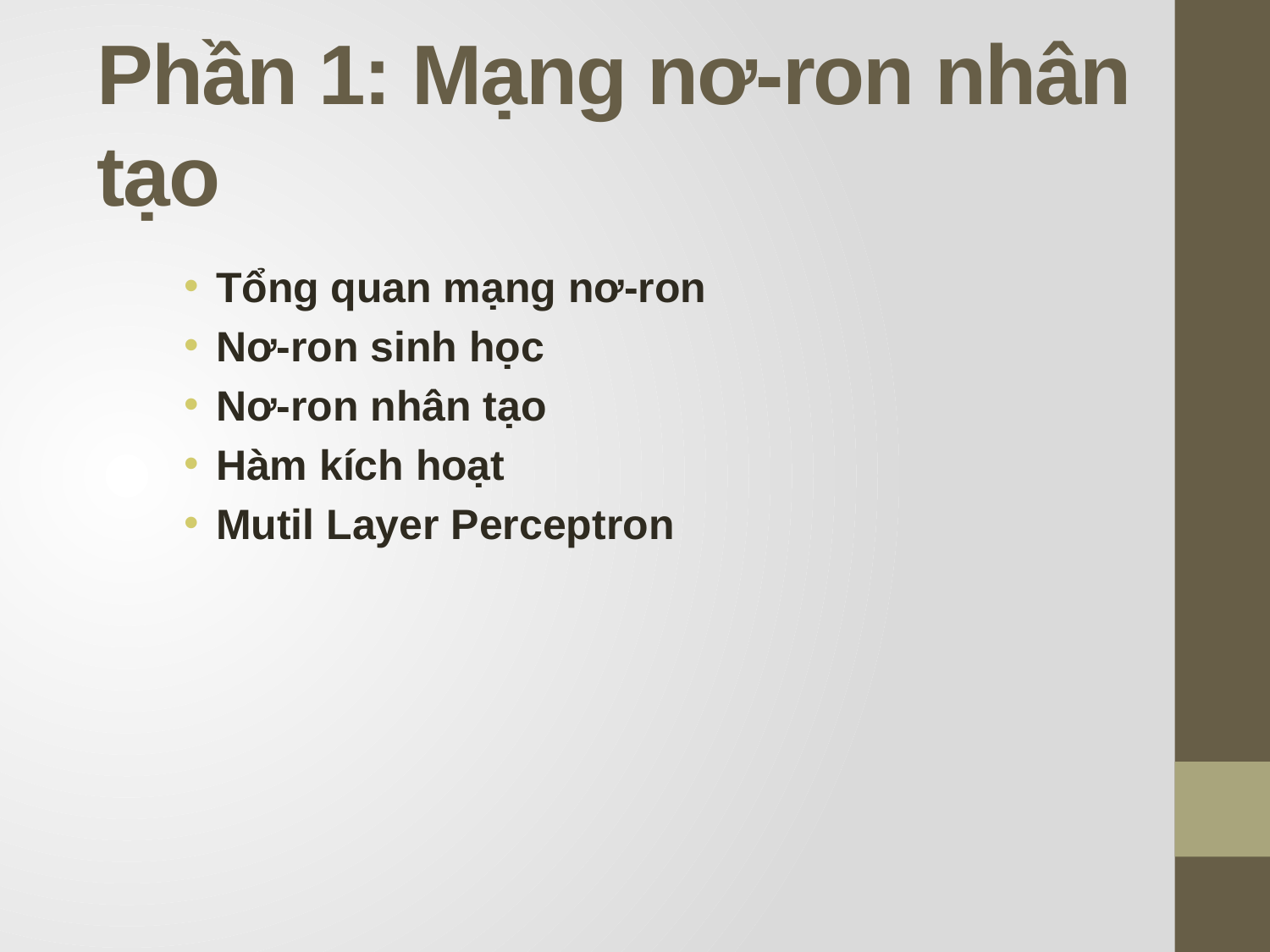

# Phần 1: Mạng nơ-ron nhân tạo
Tổng quan mạng nơ-ron
Nơ-ron sinh học
Nơ-ron nhân tạo
Hàm kích hoạt
Mutil Layer Perceptron